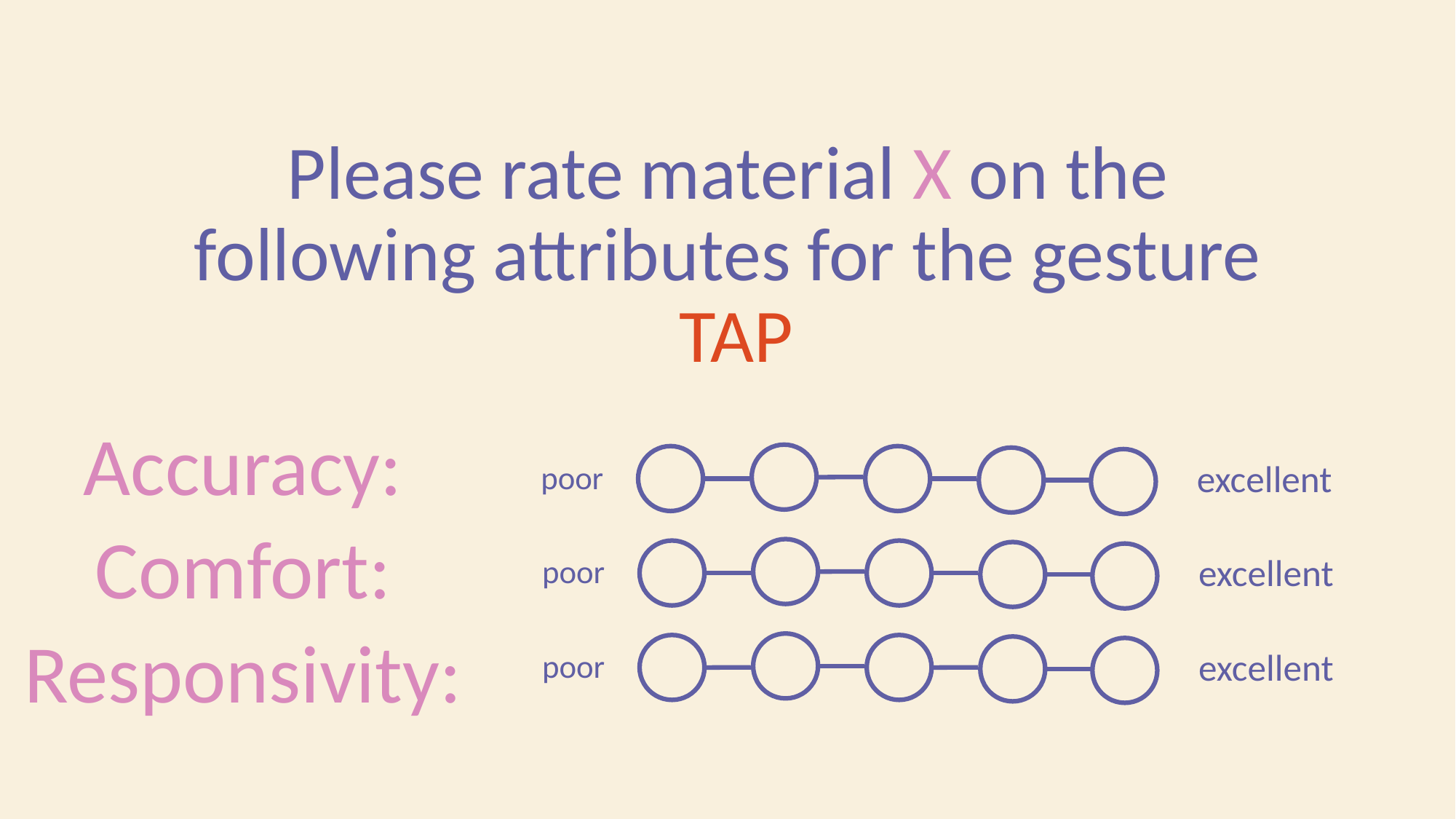

# Please rate material X on the following attributes for the gesture TAP
Accuracy:
Comfort:
Responsivity:

excellent
poor

excellent
poor

excellent
poor